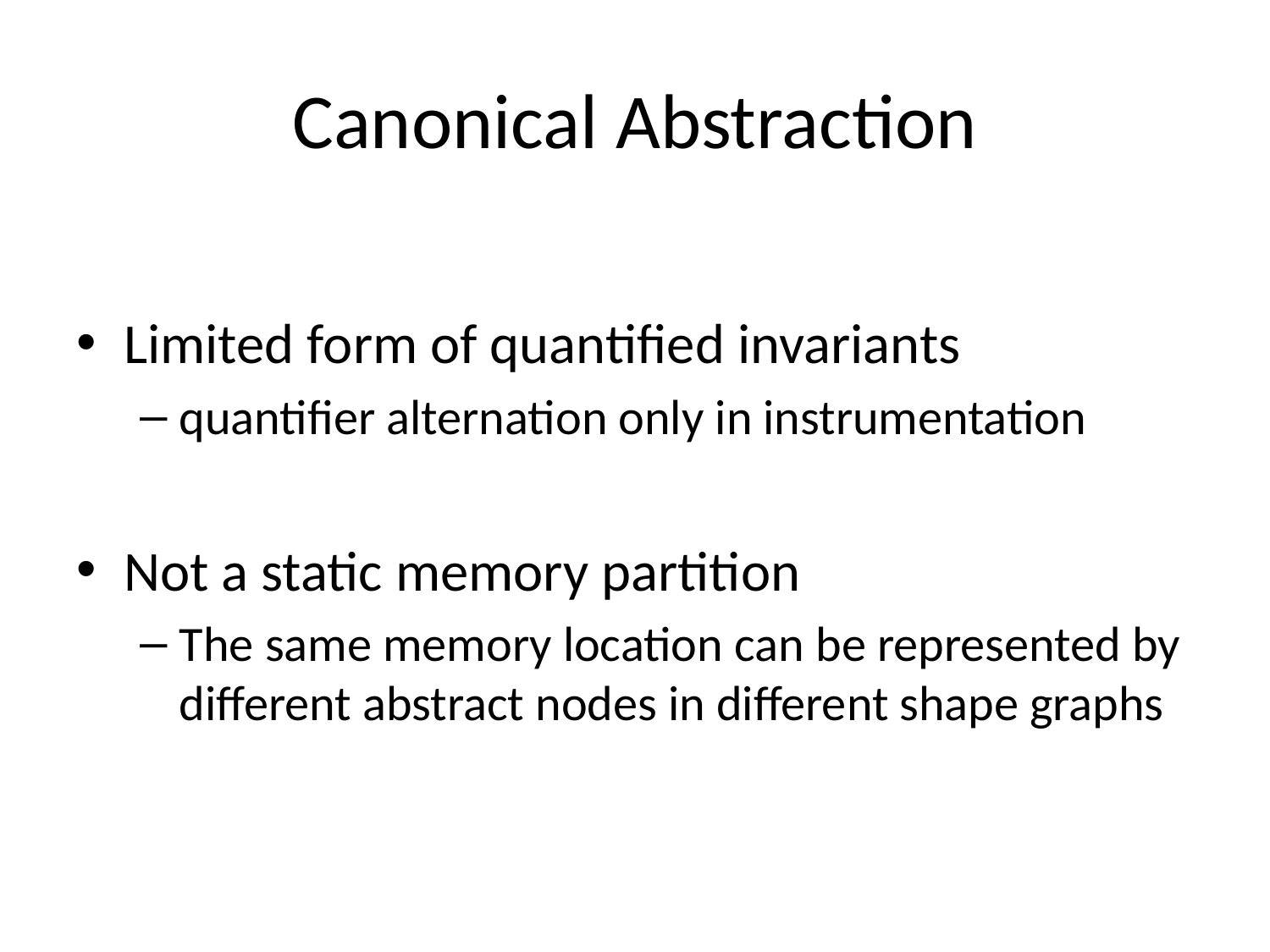

Canonical Abstraction

Limited form of quantified invariants
quantifier alternation only in instrumentation

Not a static memory partition
The same memory location can be represented by different abstract nodes in different shape graphs